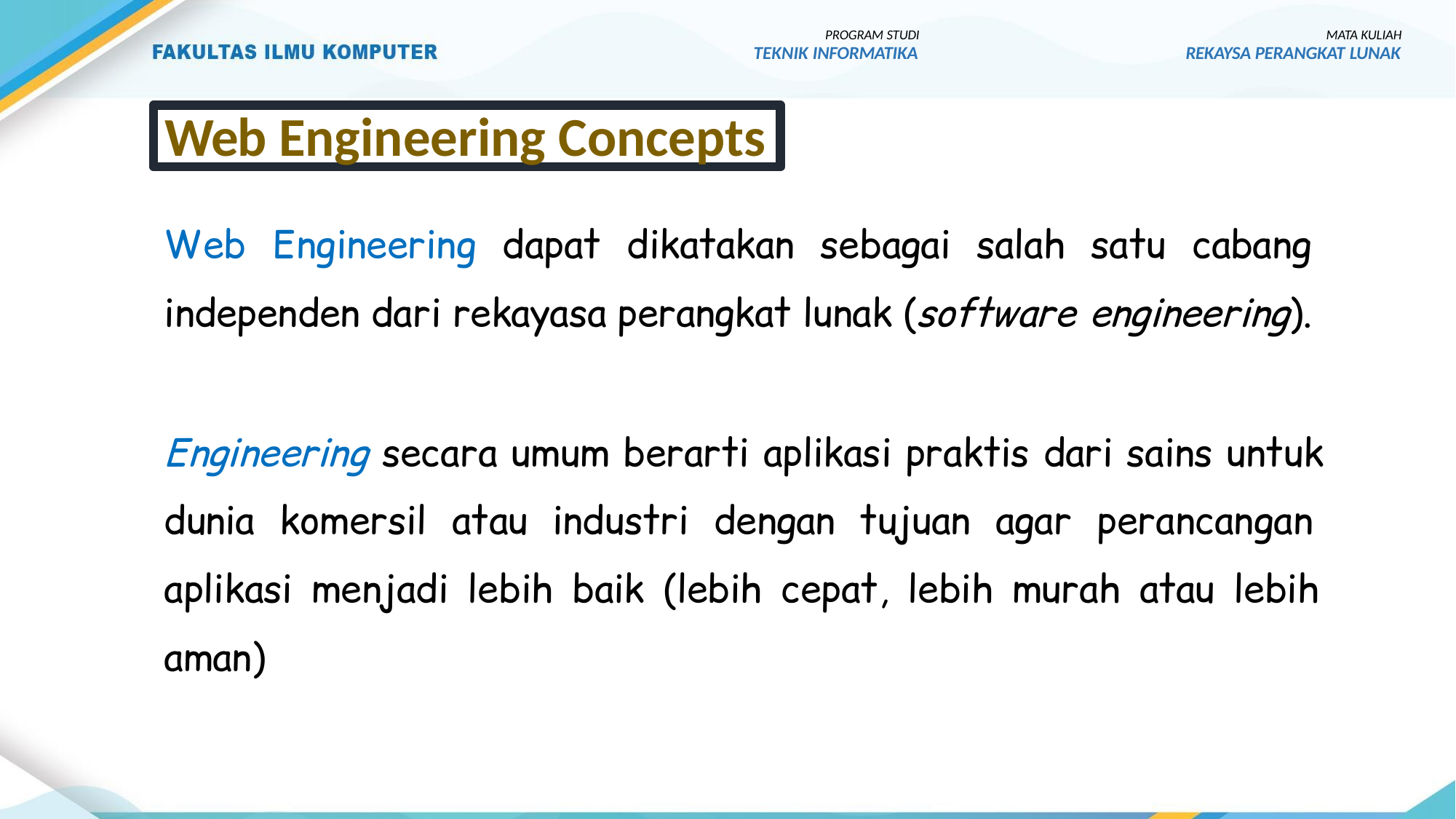

PROGRAM STUDI
TEKNIK INFORMATIKA
MATA KULIAH
REKAYSA PERANGKAT LUNAK
Web Engineering Concepts
Web Engineering dapat dikatakan sebagai salah satu cabang  independen dari rekayasa perangkat lunak (software engineering).

Engineering secara umum berarti aplikasi praktis dari sains untuk  dunia komersil atau industri dengan tujuan agar perancangan  aplikasi menjadi lebih baik (lebih cepat, lebih murah atau lebih  aman)